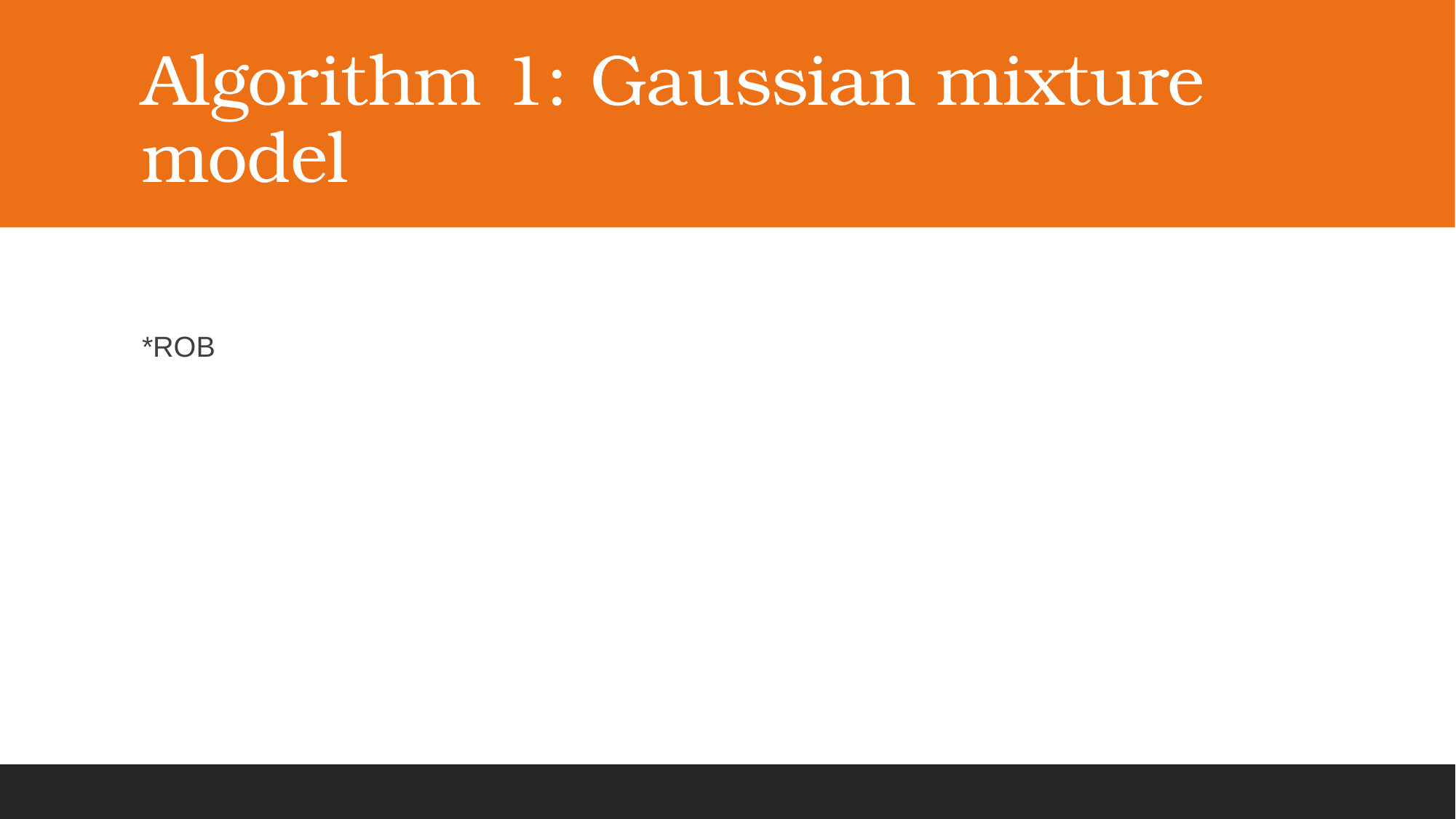

# Algorithm 1: Gaussian mixture model
*ROB